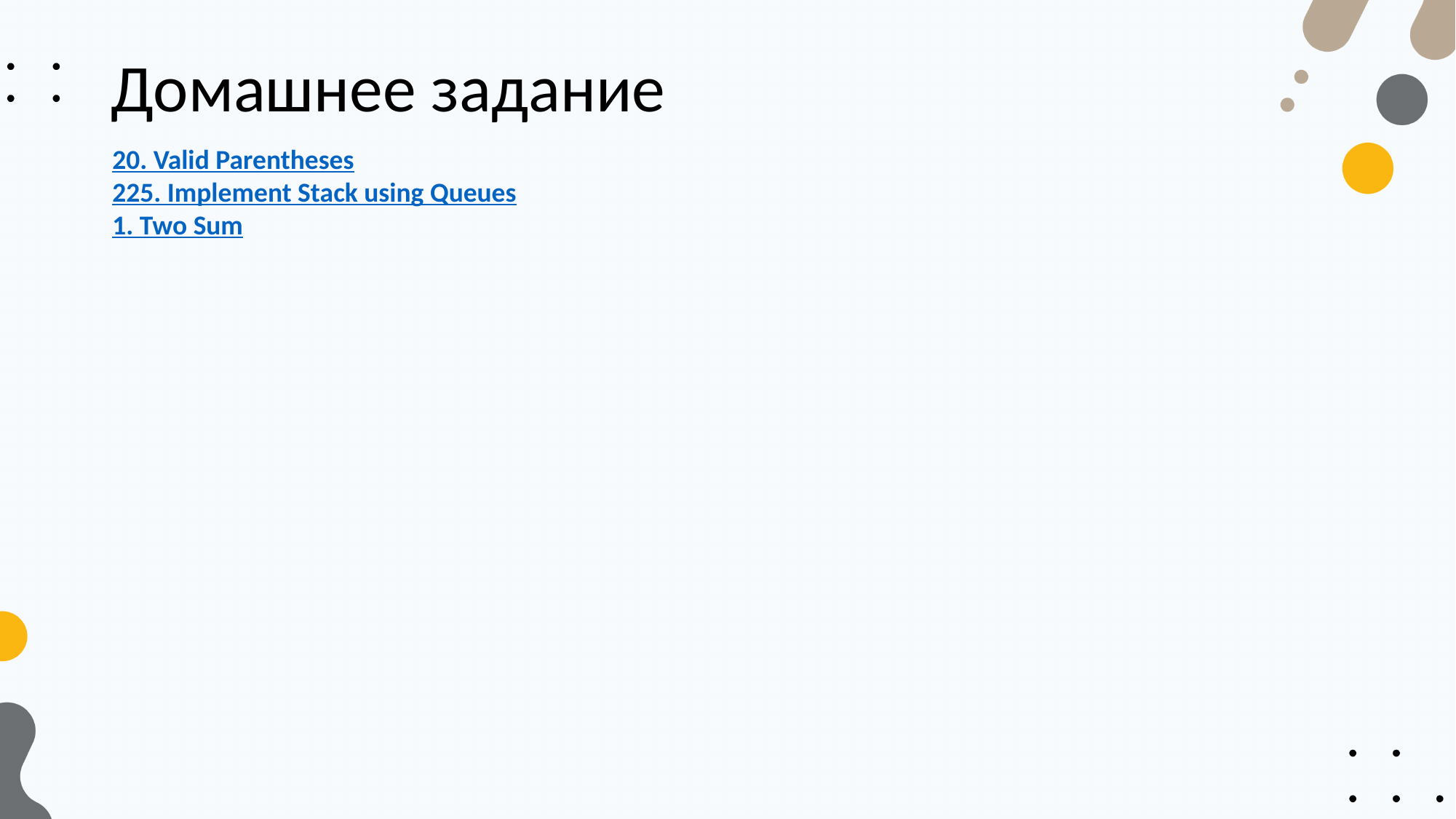

# Домашнее задание
20. Valid Parentheses
225. Implement Stack using Queues
1. Two Sum